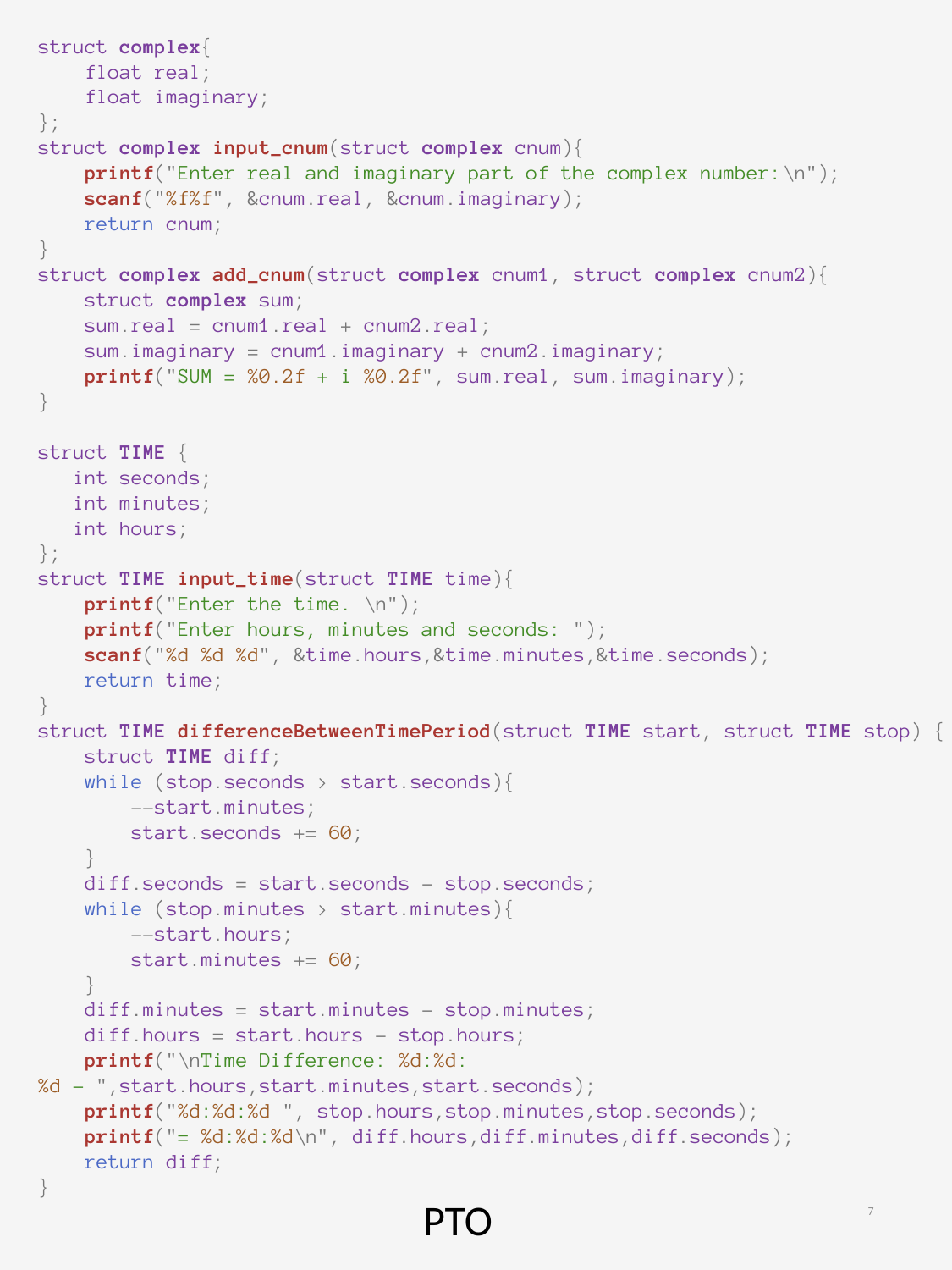

struct complex{
    float real;
    float imaginary;
};
struct complex input_cnum(struct complex cnum){
    printf("Enter real and imaginary part of the complex number:\n");
    scanf("%f%f", &cnum.real, &cnum.imaginary);
    return cnum;
}
struct complex add_cnum(struct complex cnum1, struct complex cnum2){
    struct complex sum;
    sum.real = cnum1.real + cnum2.real;
    sum.imaginary = cnum1.imaginary + cnum2.imaginary;
    printf("SUM = %0.2f + i %0.2f", sum.real, sum.imaginary);
}
struct TIME {
   int seconds;
   int minutes;
   int hours;
};
struct TIME input_time(struct TIME time){
    printf("Enter the time. \n");
    printf("Enter hours, minutes and seconds: ");
    scanf("%d %d %d", &time.hours,&time.minutes,&time.seconds);
    return time;
}
struct TIME differenceBetweenTimePeriod(struct TIME start, struct TIME stop) {
    struct TIME diff;
    while (stop.seconds > start.seconds){
        --start.minutes;
        start.seconds += 60;
    }
    diff.seconds = start.seconds - stop.seconds;
    while (stop.minutes > start.minutes){
        --start.hours;
        start.minutes += 60;
    }
    diff.minutes = start.minutes - stop.minutes;
    diff.hours = start.hours - stop.hours;
    printf("\nTime Difference: %d:%d:%d - ",start.hours,start.minutes,start.seconds);
    printf("%d:%d:%d ", stop.hours,stop.minutes,stop.seconds);
    printf("= %d:%d:%d\n", diff.hours,diff.minutes,diff.seconds);
    return diff;
}

7
PTO